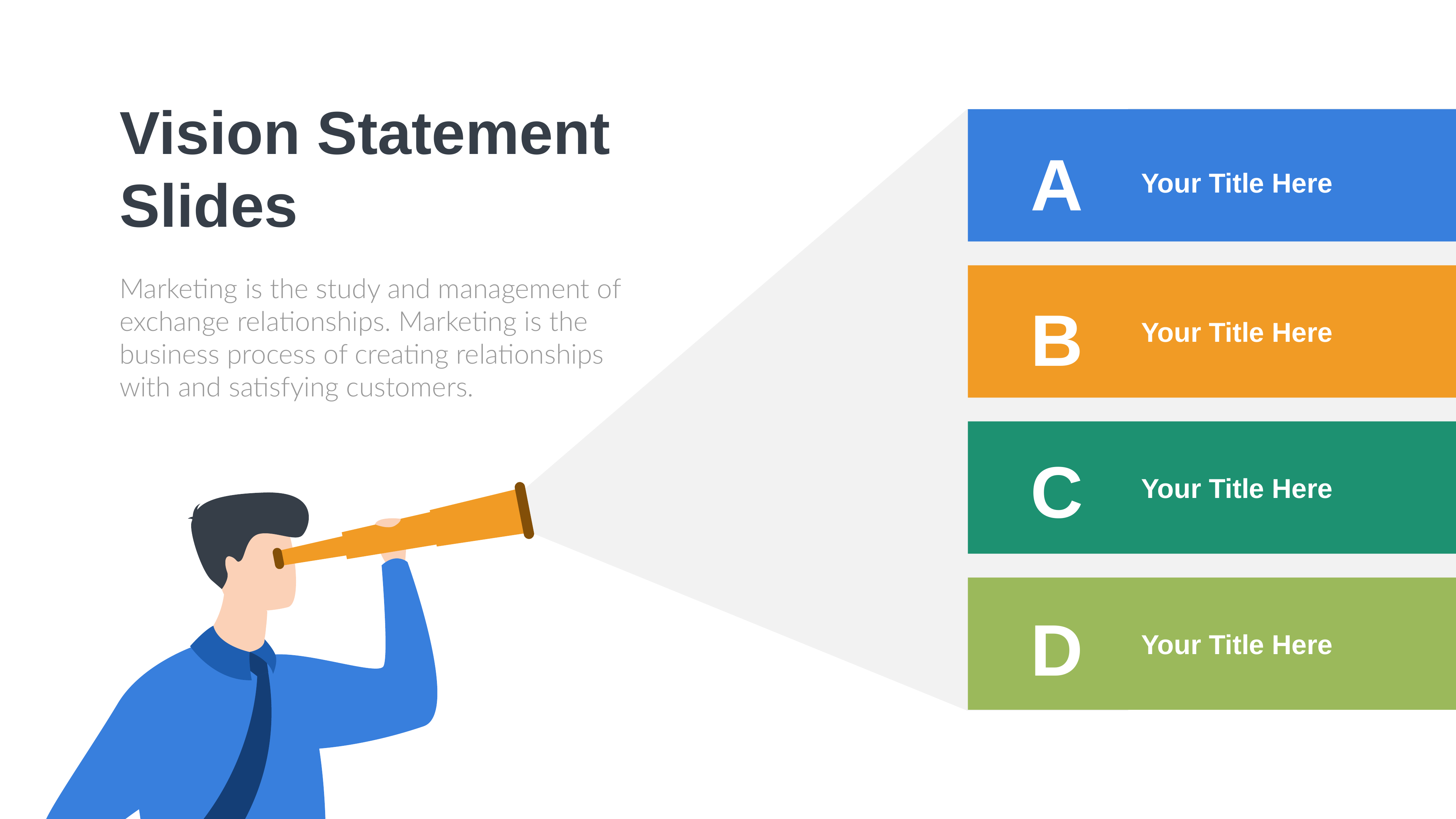

Vision Statement Slides

A
Your Title Here
Marketing is the study and management of exchange relationships. Marketing is the business process of creating relationships with and satisfying customers.
B
Your Title Here
C
Your Title Here

D
Your Title Here